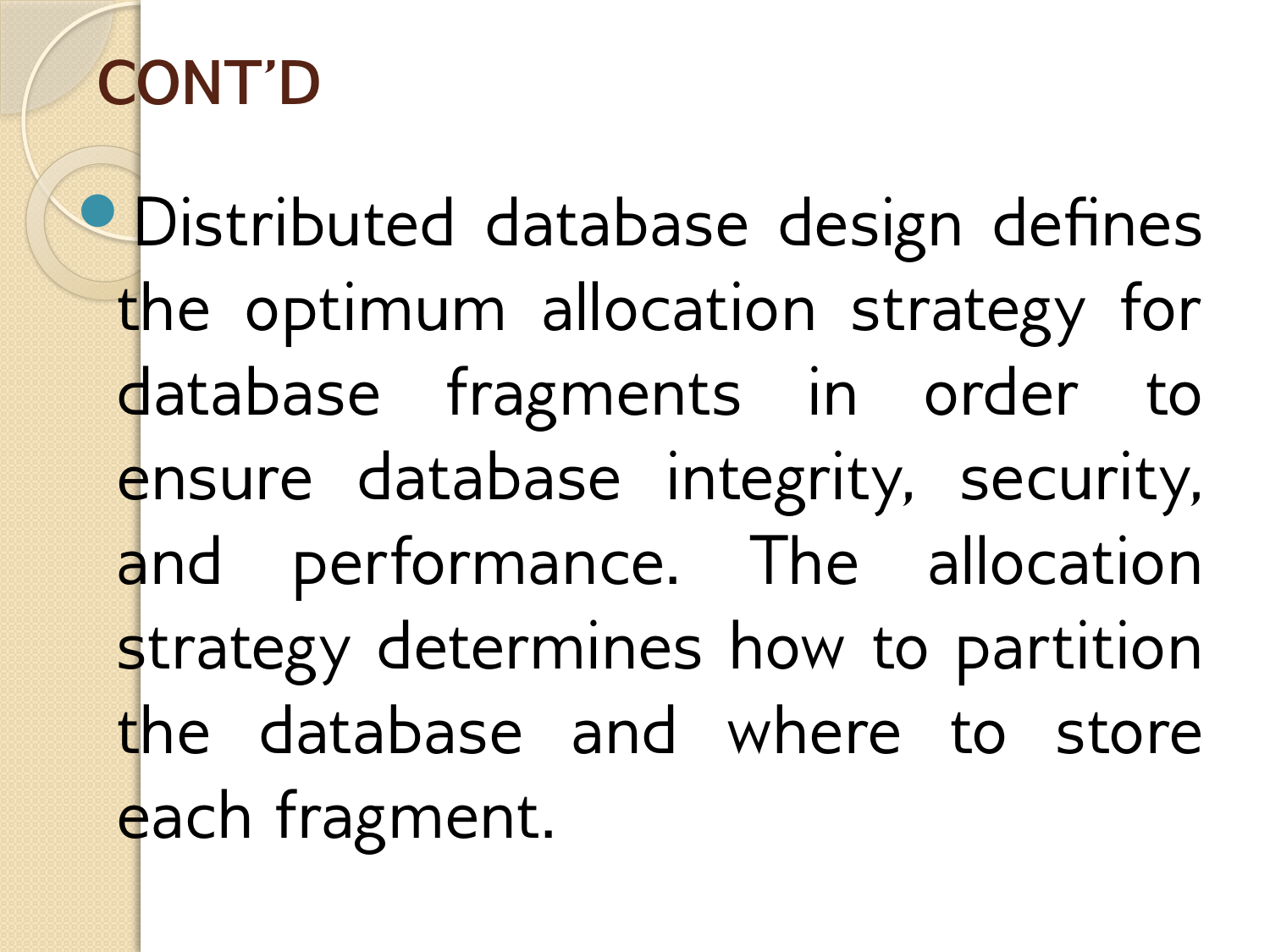

# CONT’D
Distributed database design defines the optimum allocation strategy for database fragments in order to ensure database integrity, security, and performance. The allocation strategy determines how to partition the database and where to store each fragment.